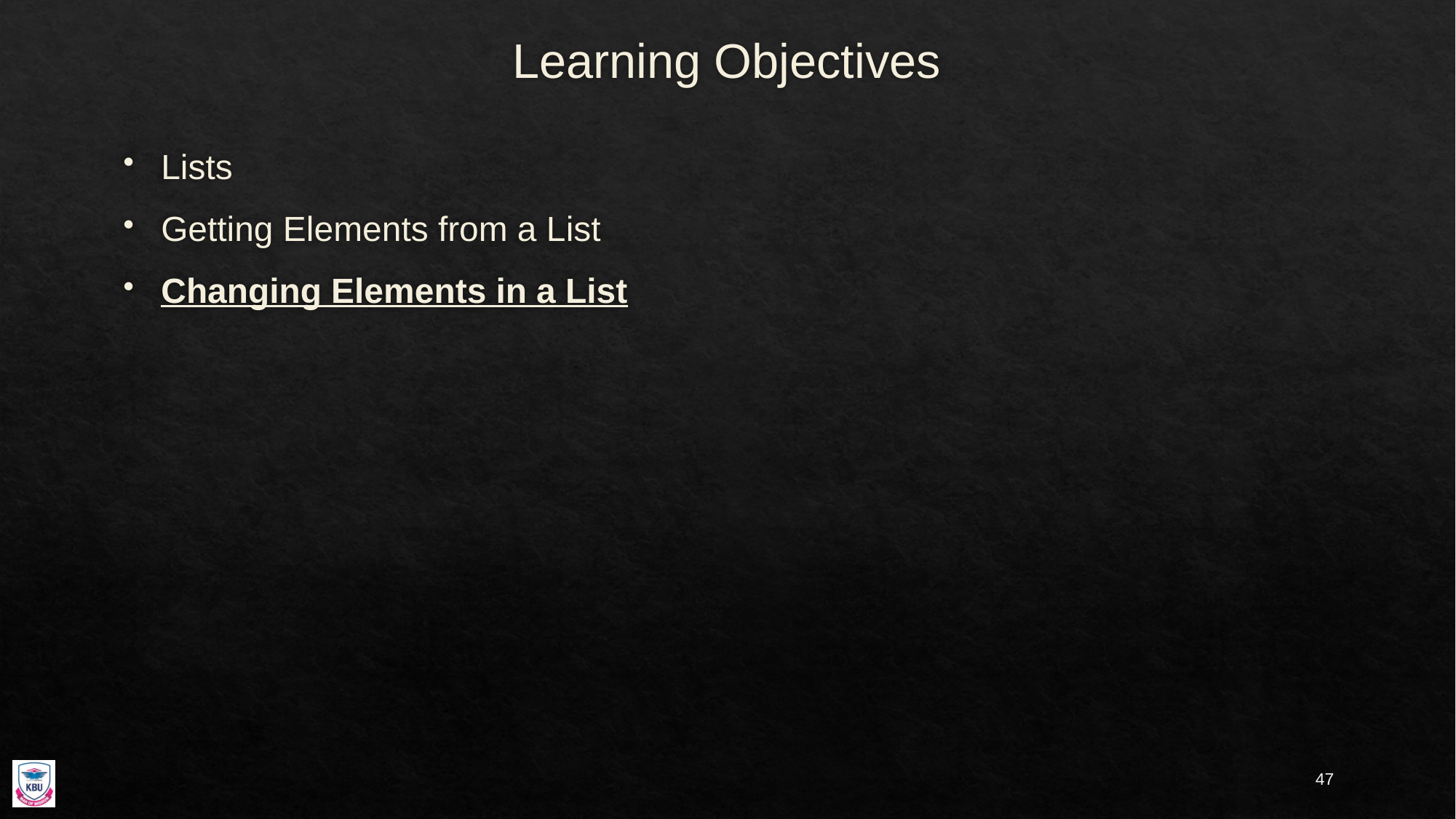

# Learning Objectives
Lists
Getting Elements from a List
Changing Elements in a List
47